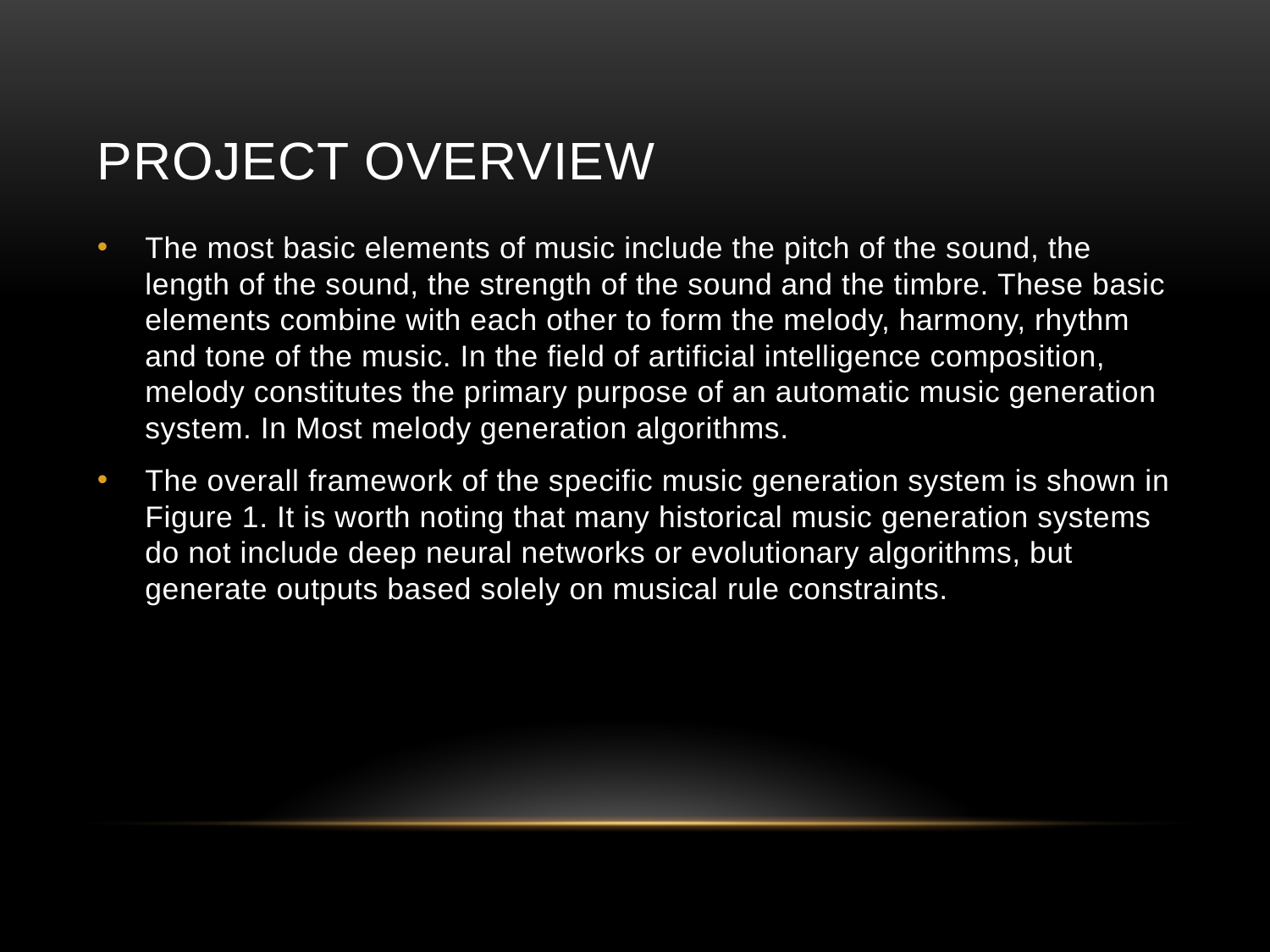

# PROJECT OVERVIEW
The most basic elements of music include the pitch of the sound, the length of the sound, the strength of the sound and the timbre. These basic elements combine with each other to form the melody, harmony, rhythm and tone of the music. In the field of artificial intelligence composition, melody constitutes the primary purpose of an automatic music generation system. In Most melody generation algorithms.
The overall framework of the specific music generation system is shown in Figure 1. It is worth noting that many historical music generation systems do not include deep neural networks or evolutionary algorithms, but generate outputs based solely on musical rule constraints.